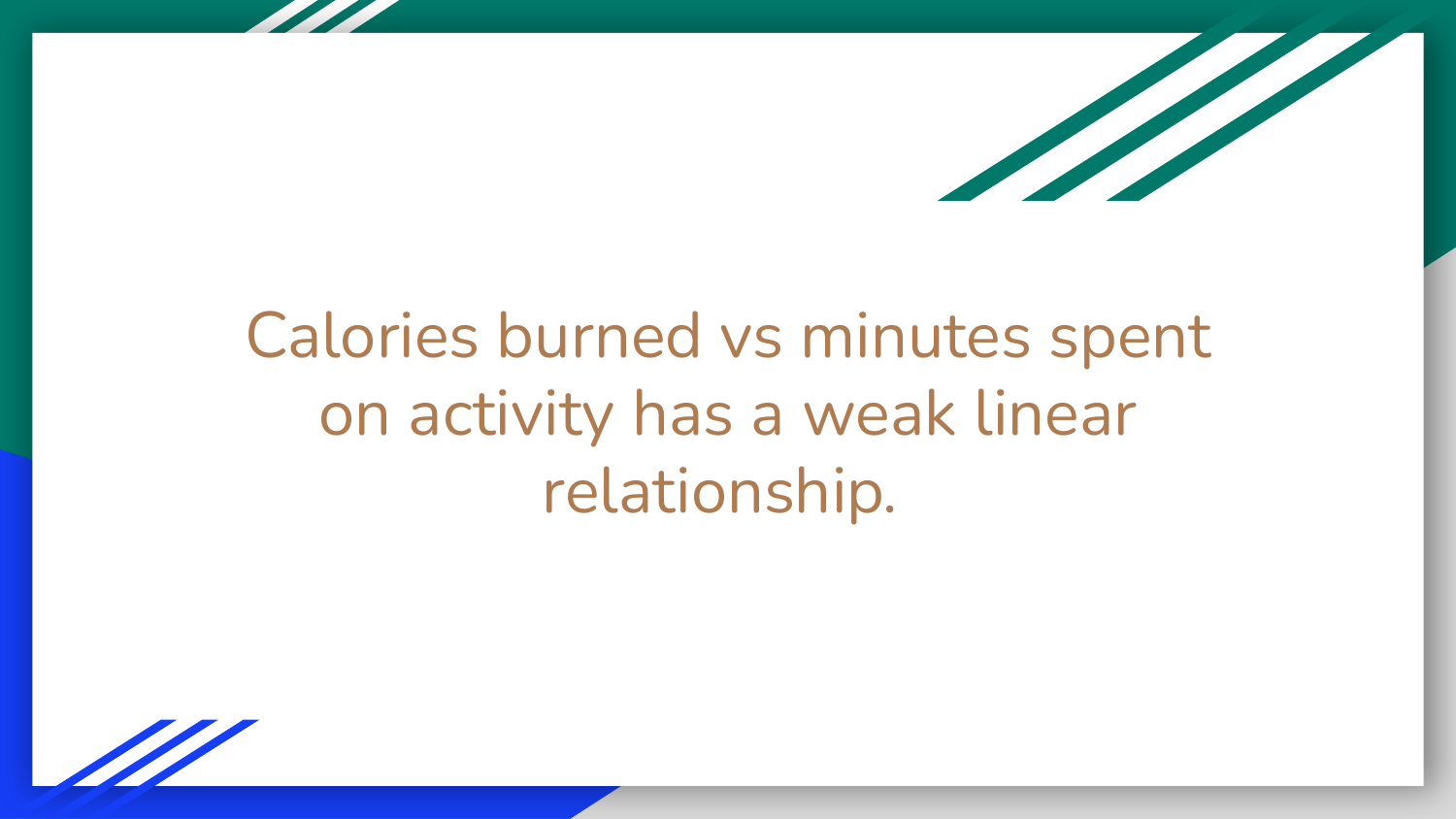

# Calories burned vs minutes spent on activity has a weak linear relationship.